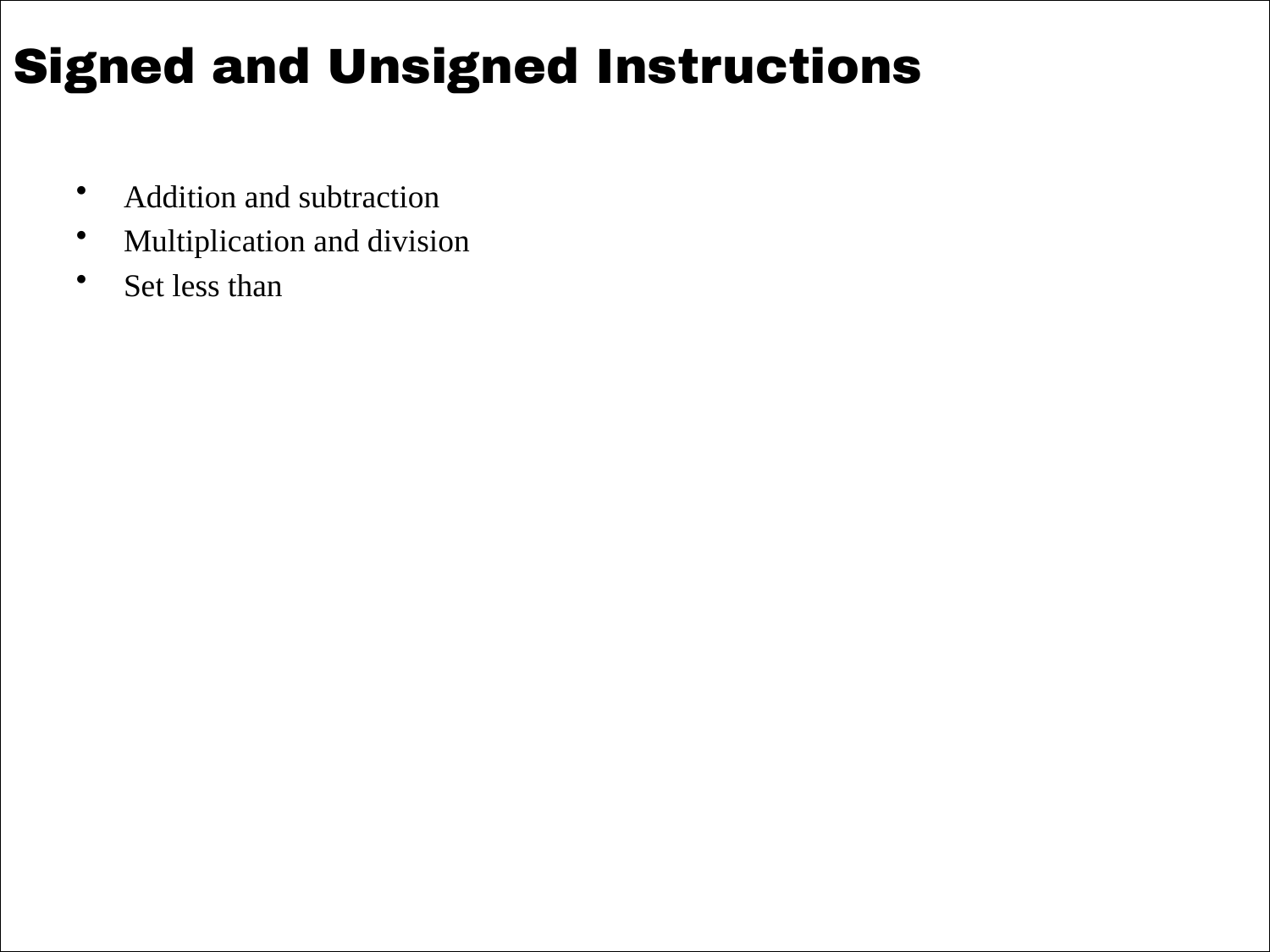

# Signed and Unsigned Instructions

Addition and subtraction
Multiplication and division
Set less than